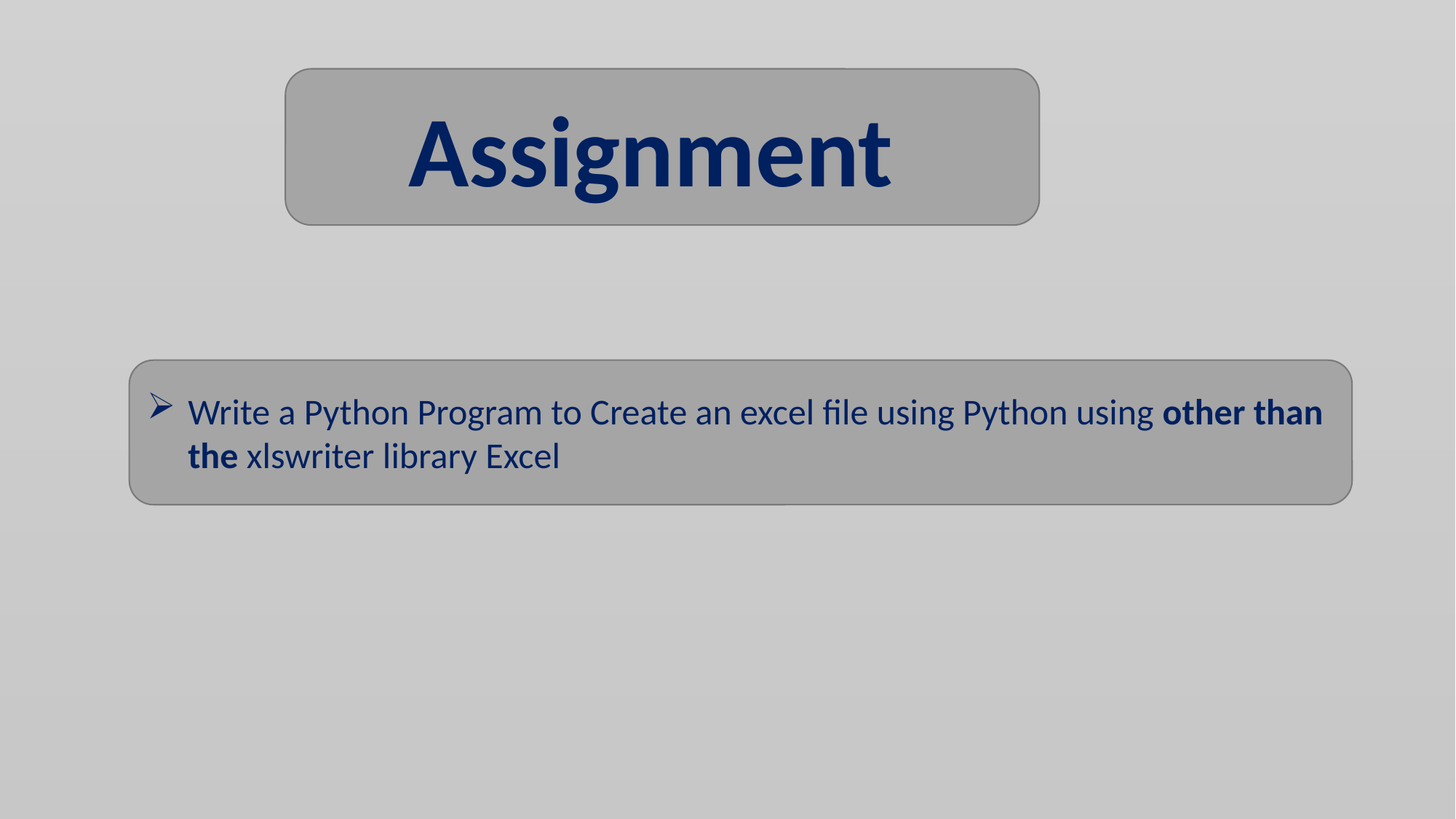

Assignment
Write a Python Program to Create an excel file using Python using other than the xlswriter library Excel